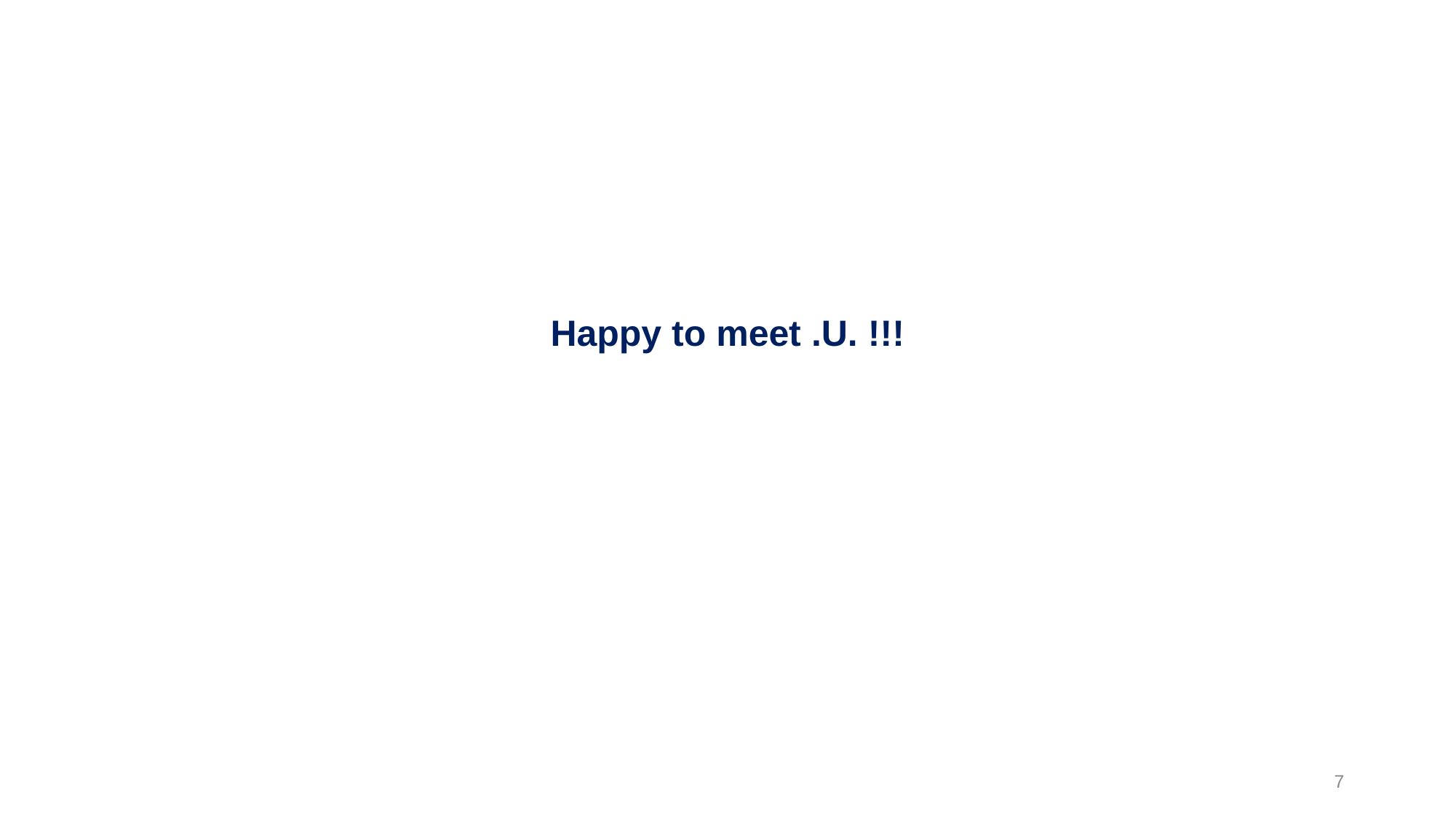

# Happy to meet .U. !!!
7